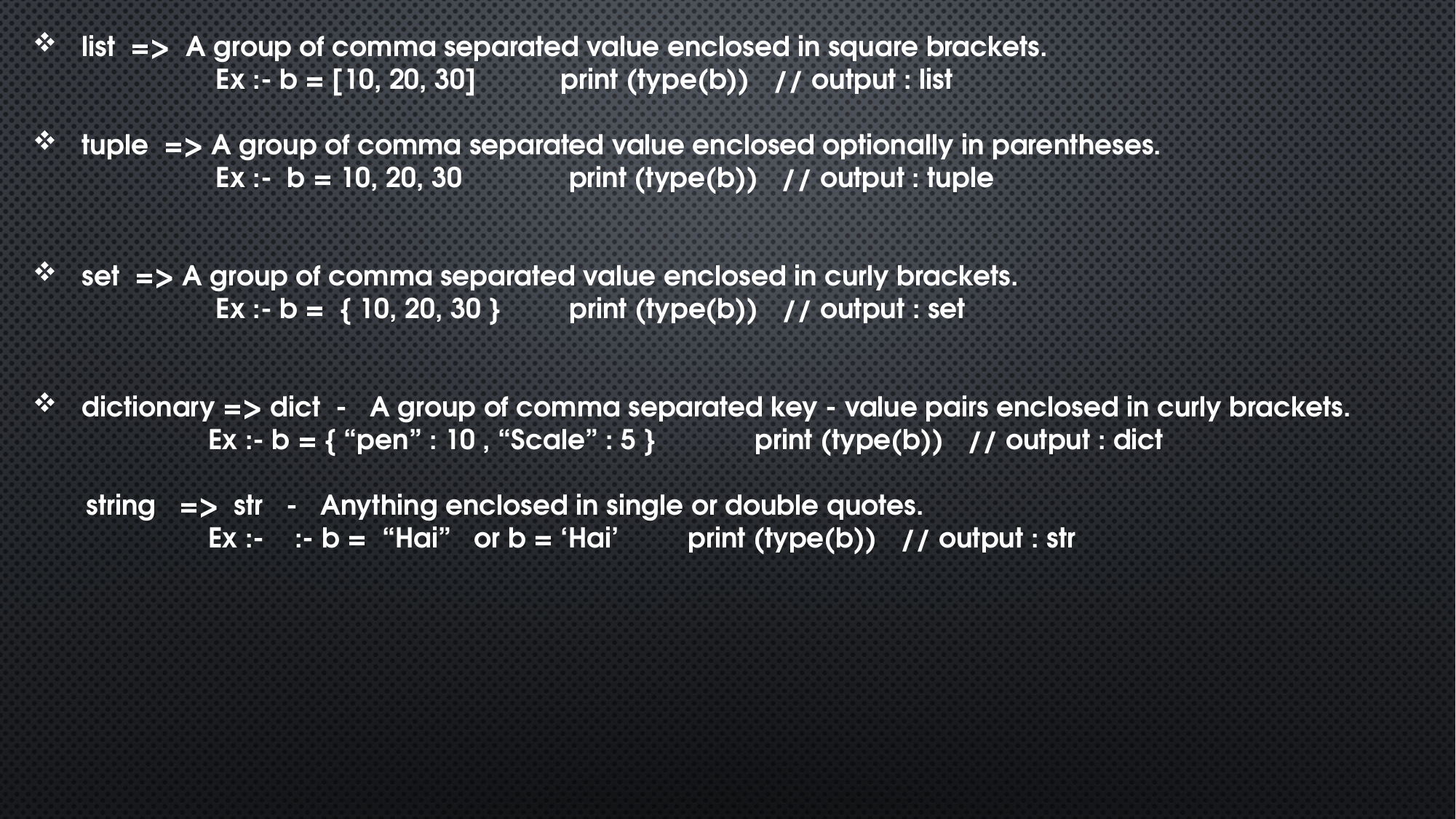

list  =>  A group of comma separated value enclosed in square brackets.
                        Ex :- b = [10, 20, 30]           print (type(b))   // output : list

  tuple  => A group of comma separated value enclosed optionally in parentheses.
                        Ex :-  b = 10, 20, 30              print (type(b))   // output : tuple

  set  => A group of comma separated value enclosed in curly brackets.
                        Ex :- b =  { 10, 20, 30 }         print (type(b))   // output : set

  dictionary => dict  -   A group of comma separated key - value pairs enclosed in curly brackets.
                       Ex :- b = { “pen” : 10 , “Scale” : 5 }             print (type(b))   // output : dict

       string   =>  str   -   Anything enclosed in single or double quotes.
                       Ex :-    :- b =  “Hai”   or b = ‘Hai’         print (type(b))   // output : str